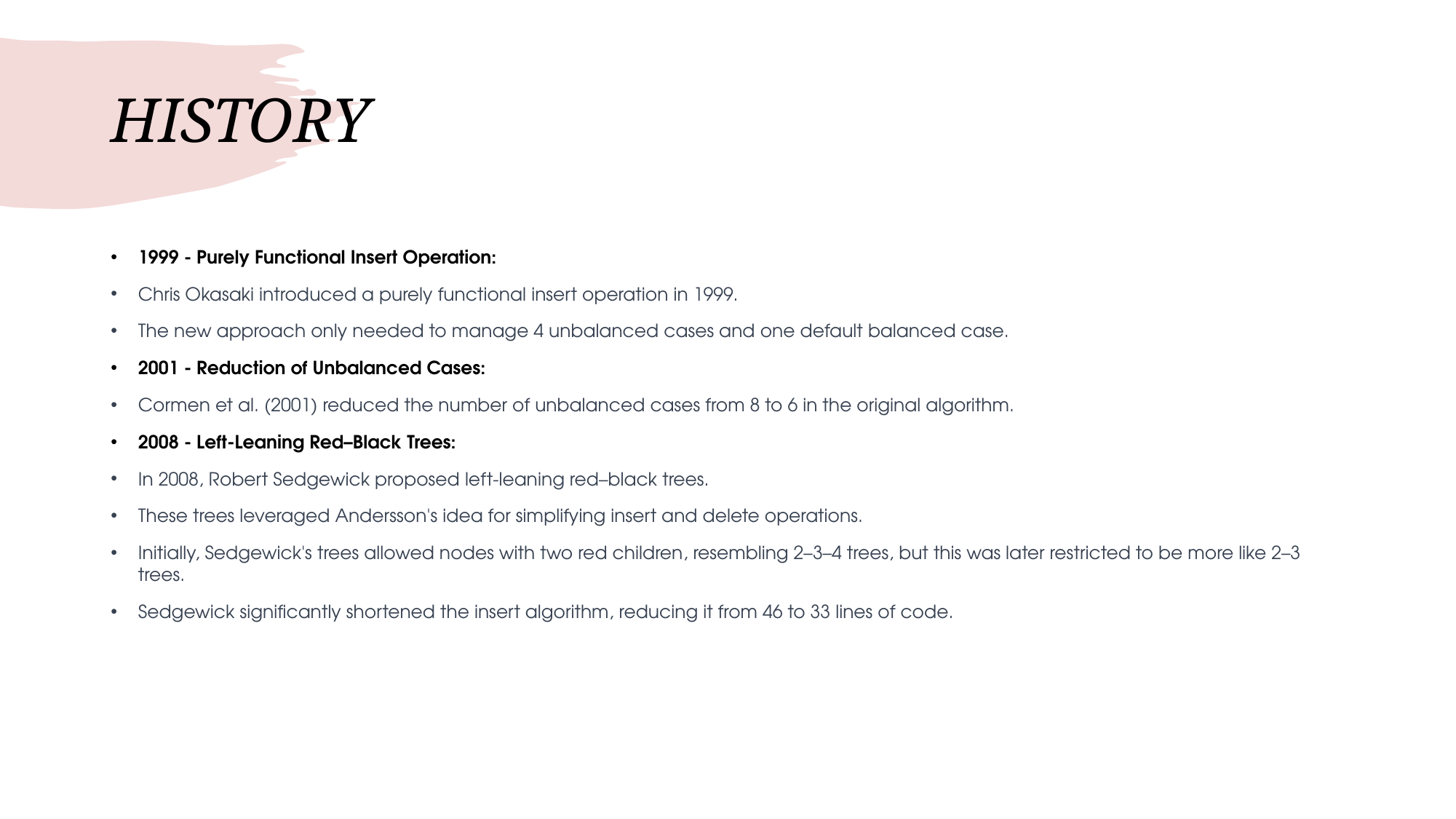

# HISTORY
1999 - Purely Functional Insert Operation:
Chris Okasaki introduced a purely functional insert operation in 1999.
The new approach only needed to manage 4 unbalanced cases and one default balanced case.
2001 - Reduction of Unbalanced Cases:
Cormen et al. (2001) reduced the number of unbalanced cases from 8 to 6 in the original algorithm.
2008 - Left-Leaning Red–Black Trees:
In 2008, Robert Sedgewick proposed left-leaning red–black trees.
These trees leveraged Andersson's idea for simplifying insert and delete operations.
Initially, Sedgewick's trees allowed nodes with two red children, resembling 2–3–4 trees, but this was later restricted to be more like 2–3 trees.
Sedgewick significantly shortened the insert algorithm, reducing it from 46 to 33 lines of code.